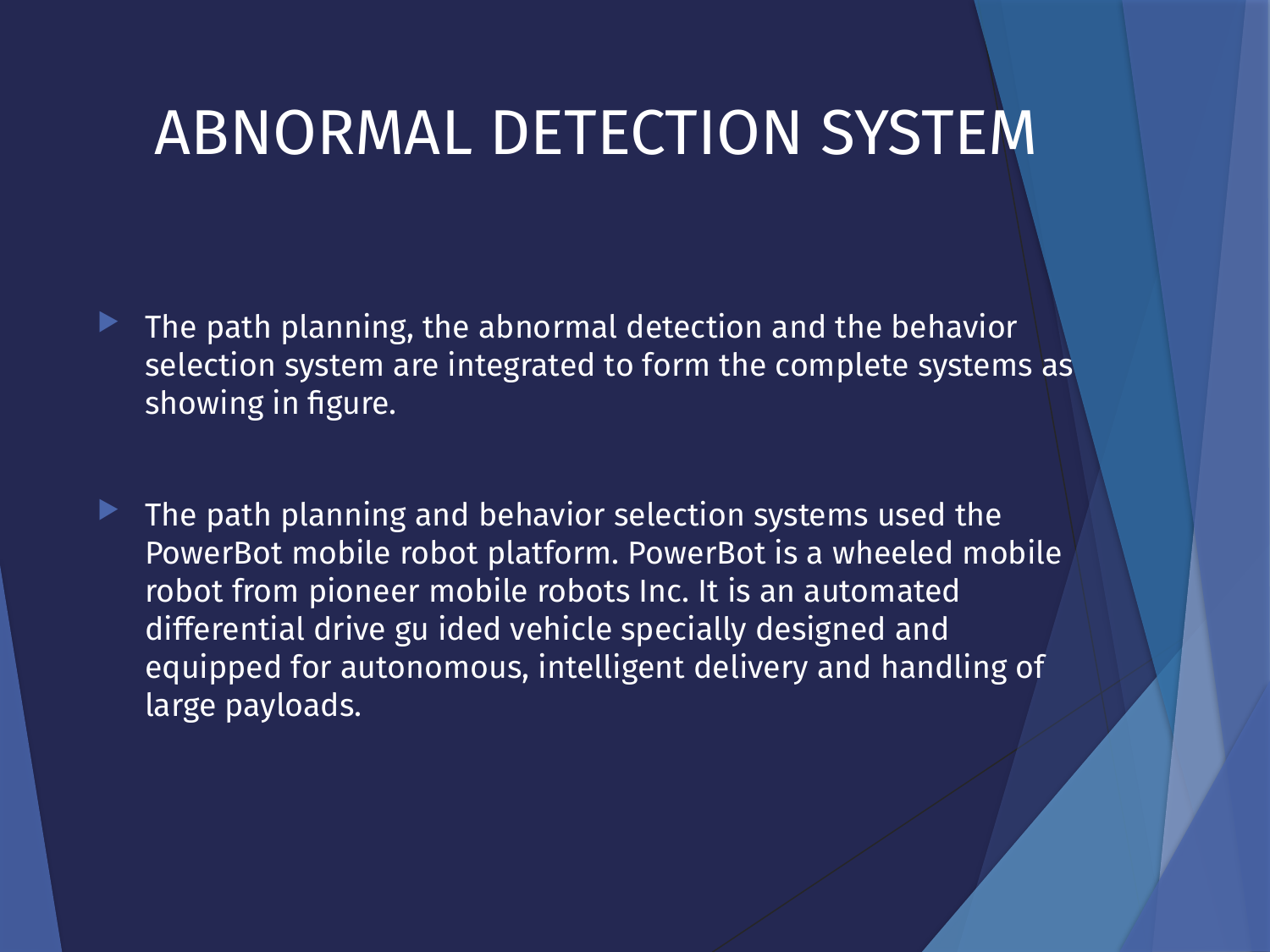

# ABNORMAL DETECTION SYSTEM
The path planning, the abnormal detection and the behavior selection system are integrated to form the complete systems as showing in figure.

The path planning and behavior selection systems used the PowerBot mobile robot platform. PowerBot is a wheeled mobile robot from pioneer mobile robots Inc. It is an automated differential drive gu ided vehicle specially designed and equipped for autonomous, intelligent delivery and handling of large payloads.